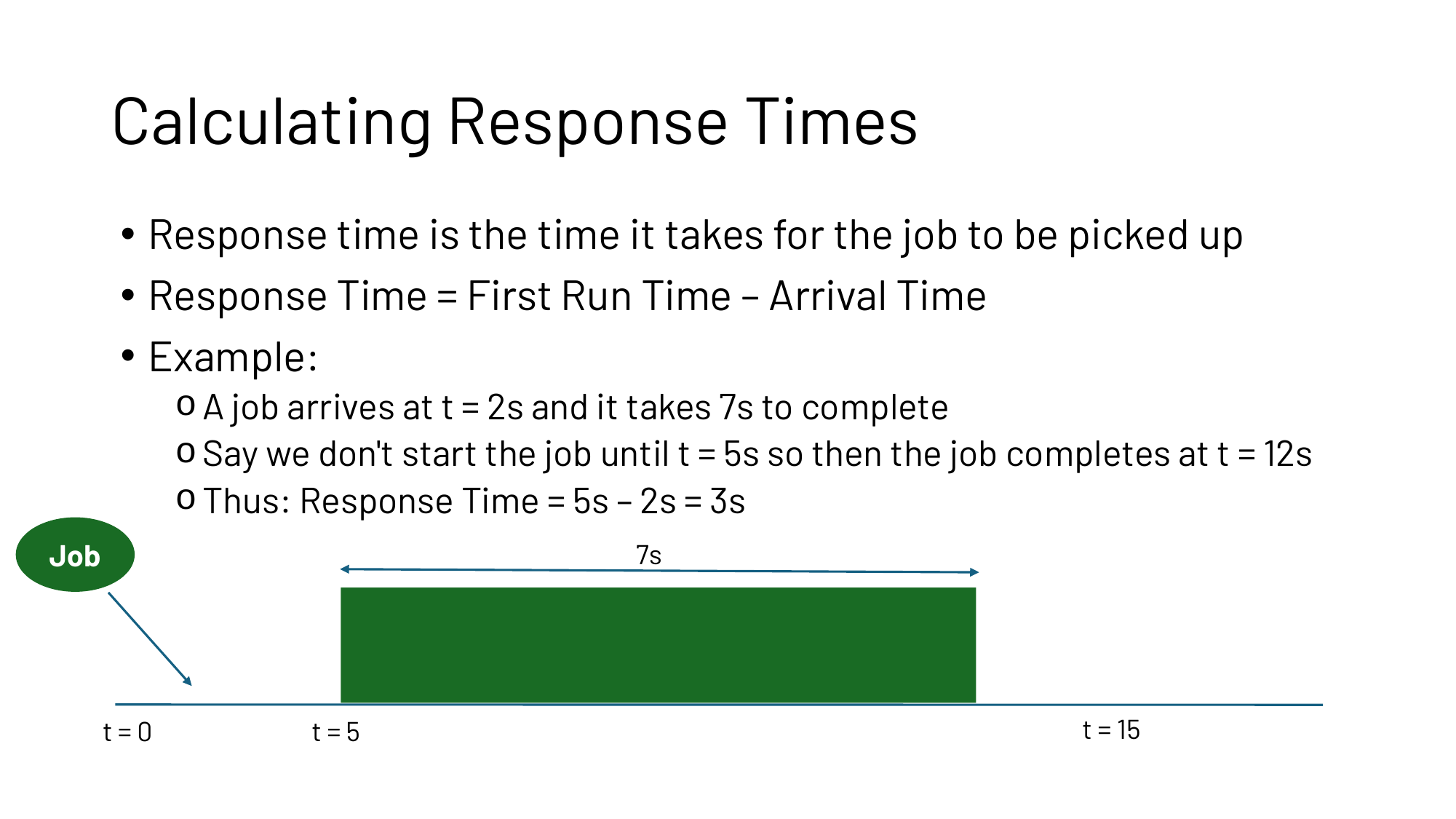

# Calculating Response Times
Response time is the time it takes for the job to be picked up
Response Time = First Run Time – Arrival Time
Example:
A job arrives at t = 2s and it takes 7s to complete
Say we don't start the job until t = 5s so then the job completes at t = 12s
Thus: Response Time = 5s – 2s = 3s
Job
7s

t = 15
t = 5
t = 0